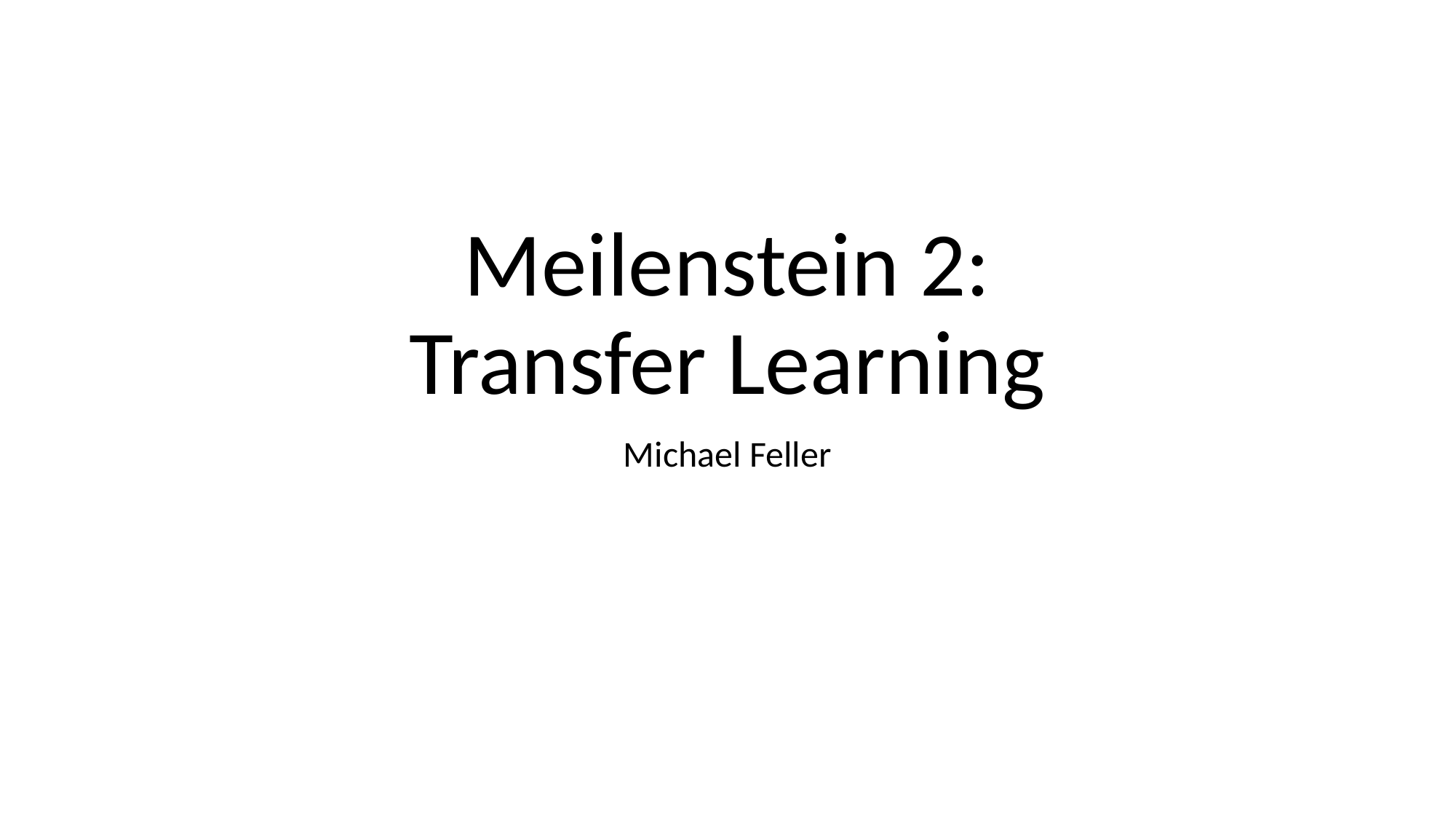

# Meilenstein 2: Transfer Learning
Michael Feller